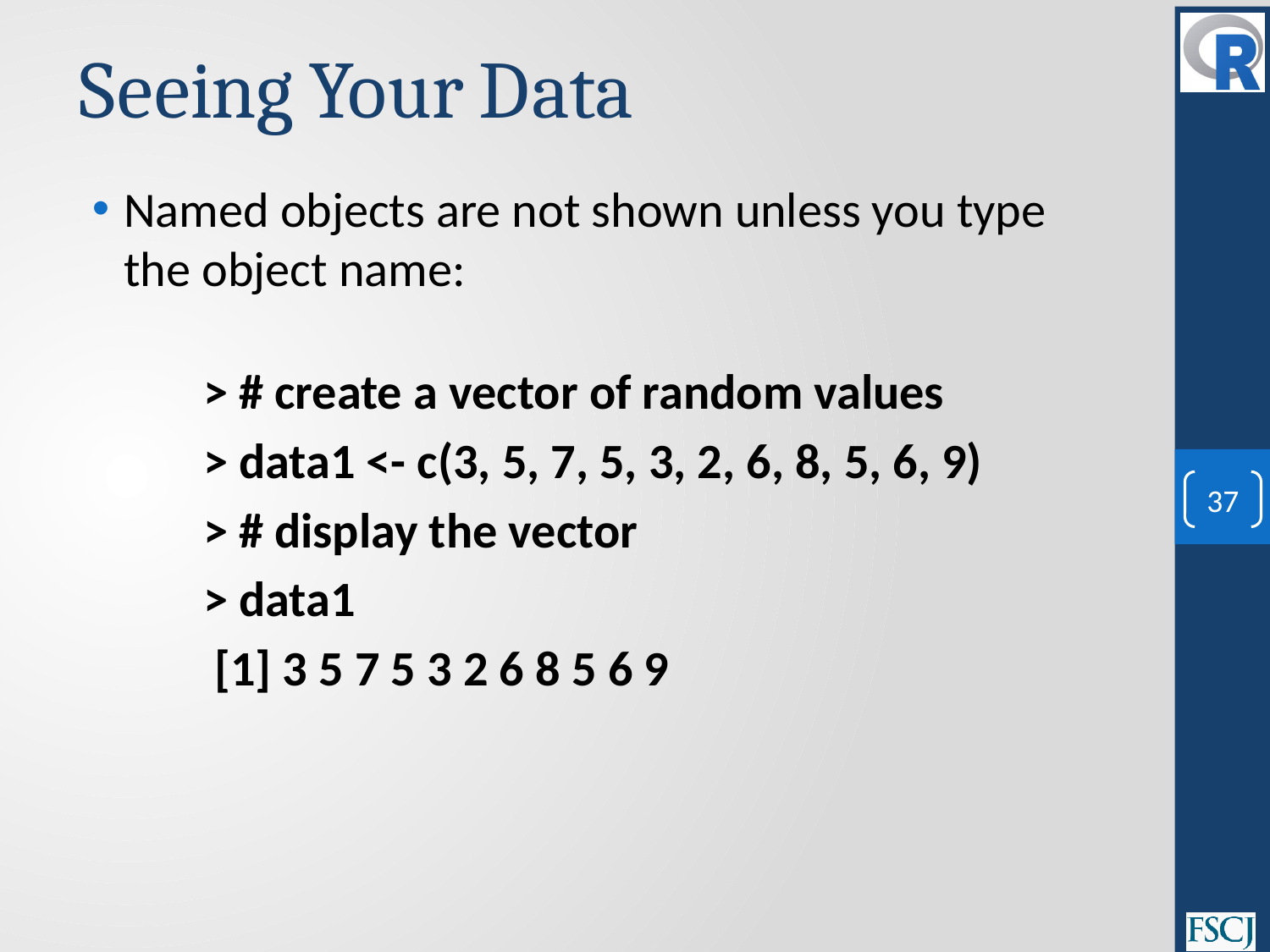

# Seeing Your Data
Named objects are not shown unless you type the object name:

> # create a vector of random values
> data1 <- c(3, 5, 7, 5, 3, 2, 6, 8, 5, 6, 9)
> # display the vector
> data1
 [1] 3 5 7 5 3 2 6 8 5 6 9
37